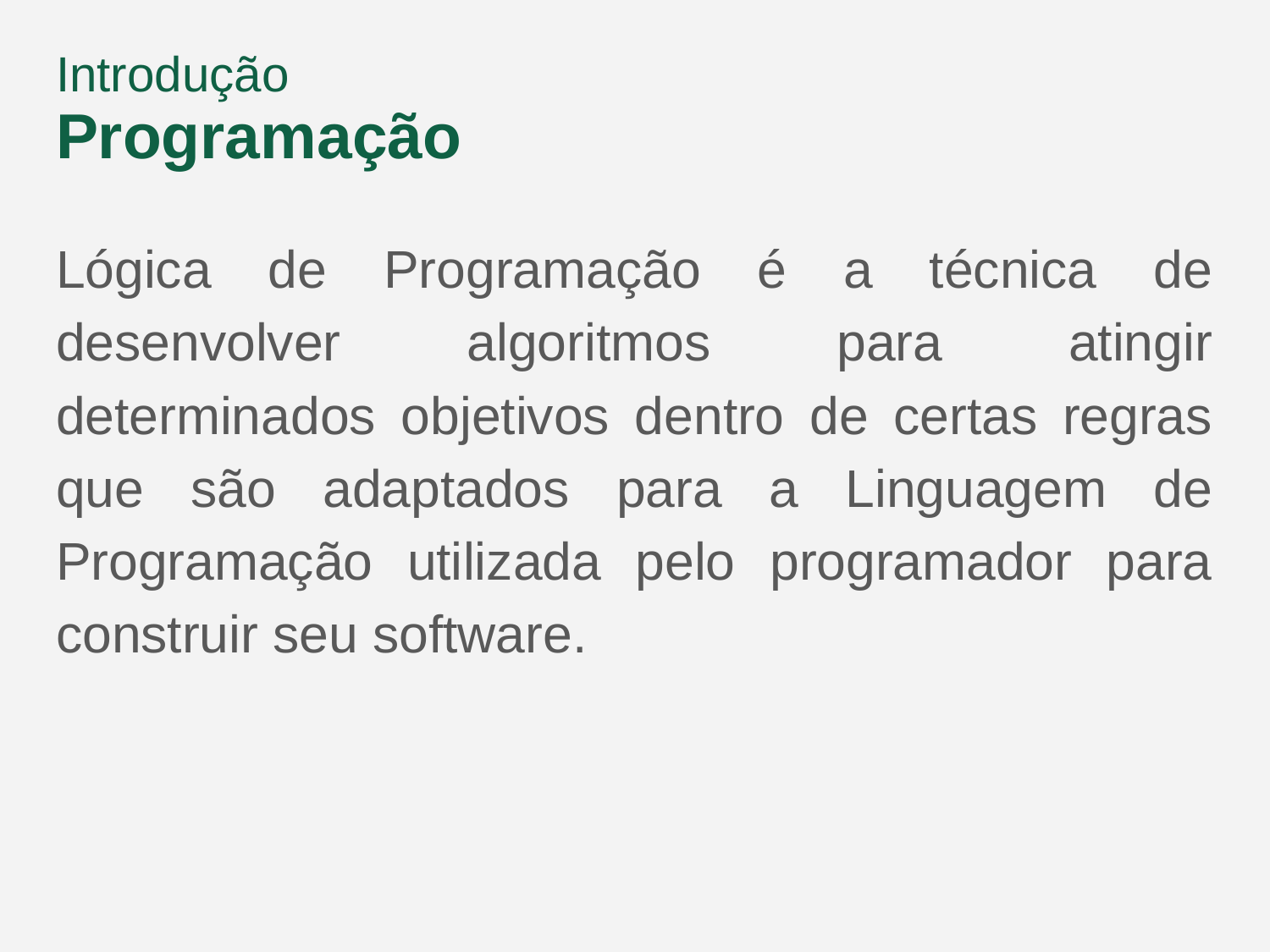

Introdução
# Programação
Lógica de Programação é a técnica de desenvolver algoritmos para atingir determinados objetivos dentro de certas regras que são adaptados para a Linguagem de Programação utilizada pelo programador para construir seu software.